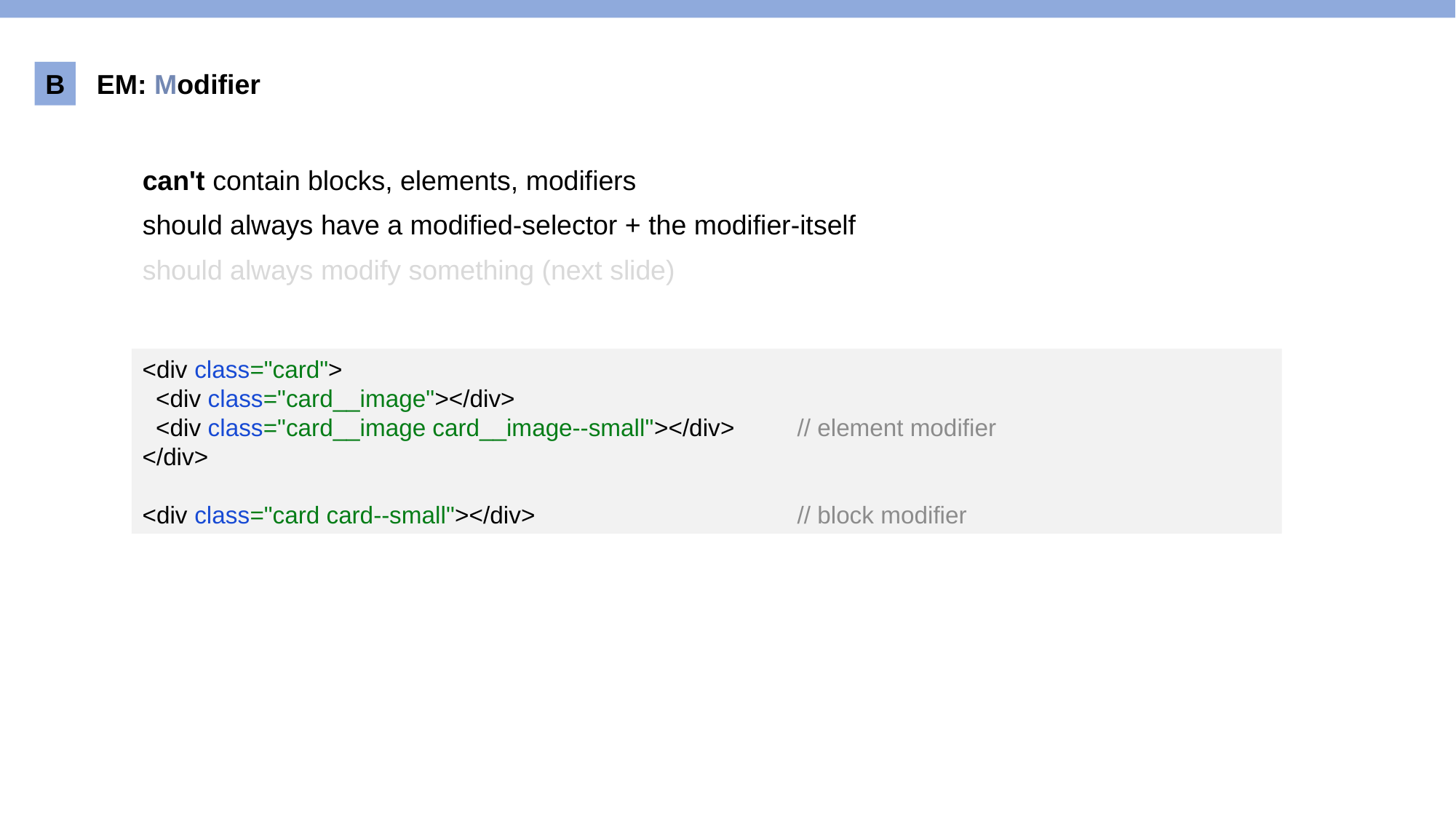

B
EM: Modifier
can't contain blocks, elements, modifiers
should always have a modified-selector + the modifier-itself
should always modify something (next slide)

<div class="card">
  <div class="card__image"></div>
  <div class="card__image card__image--small"></div>	// element modifier
</div>
<div class="card card--small"></div> 			// block modifier